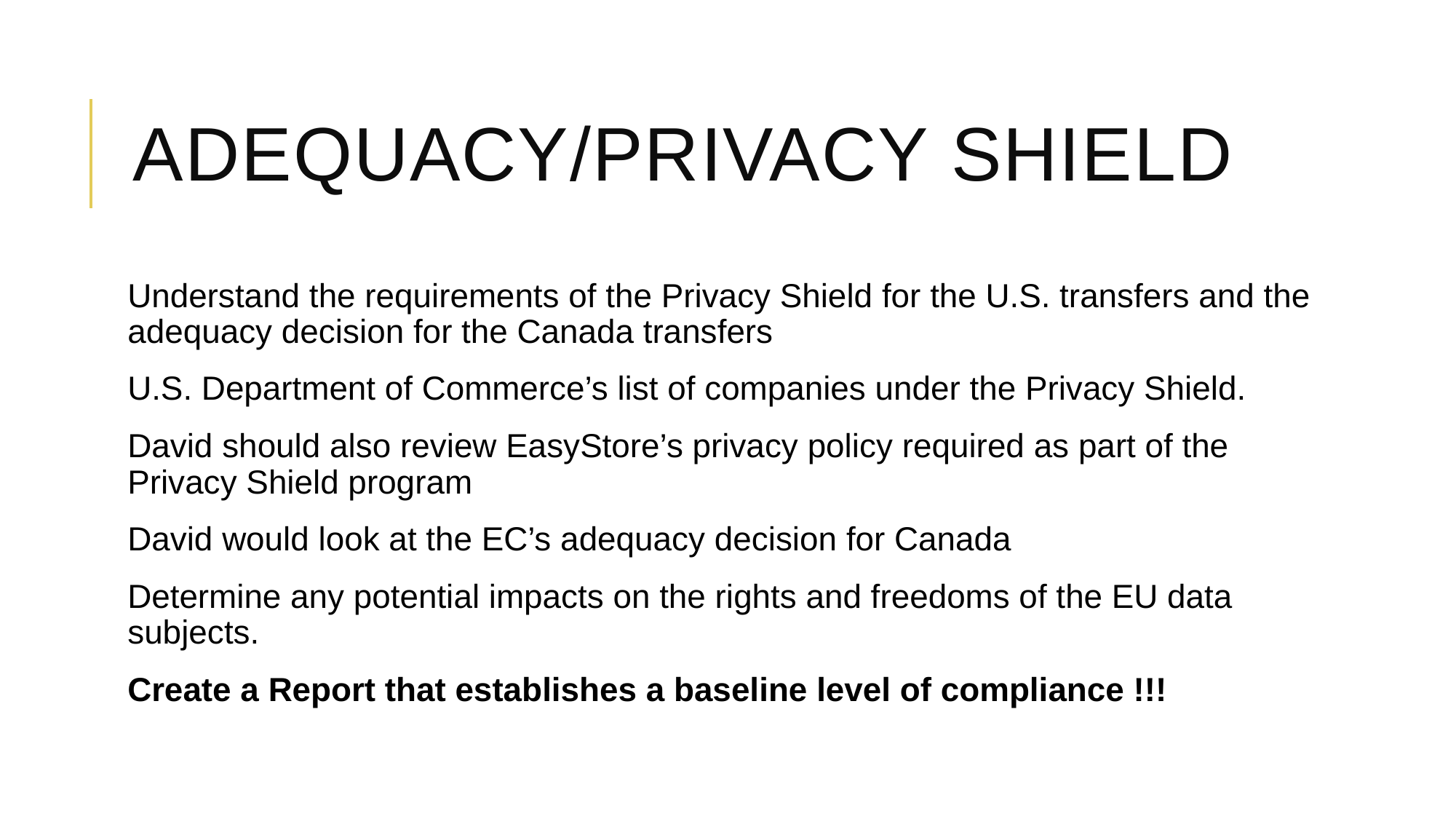

# Adequacy/Privacy Shield
Understand the requirements of the Privacy Shield for the U.S. transfers and the adequacy decision for the Canada transfers
U.S. Department of Commerce’s list of companies under the Privacy Shield.
David should also review EasyStore’s privacy policy required as part of the Privacy Shield program
David would look at the EC’s adequacy decision for Canada
Determine any potential impacts on the rights and freedoms of the EU data subjects.
Create a Report that establishes a baseline level of compliance !!!